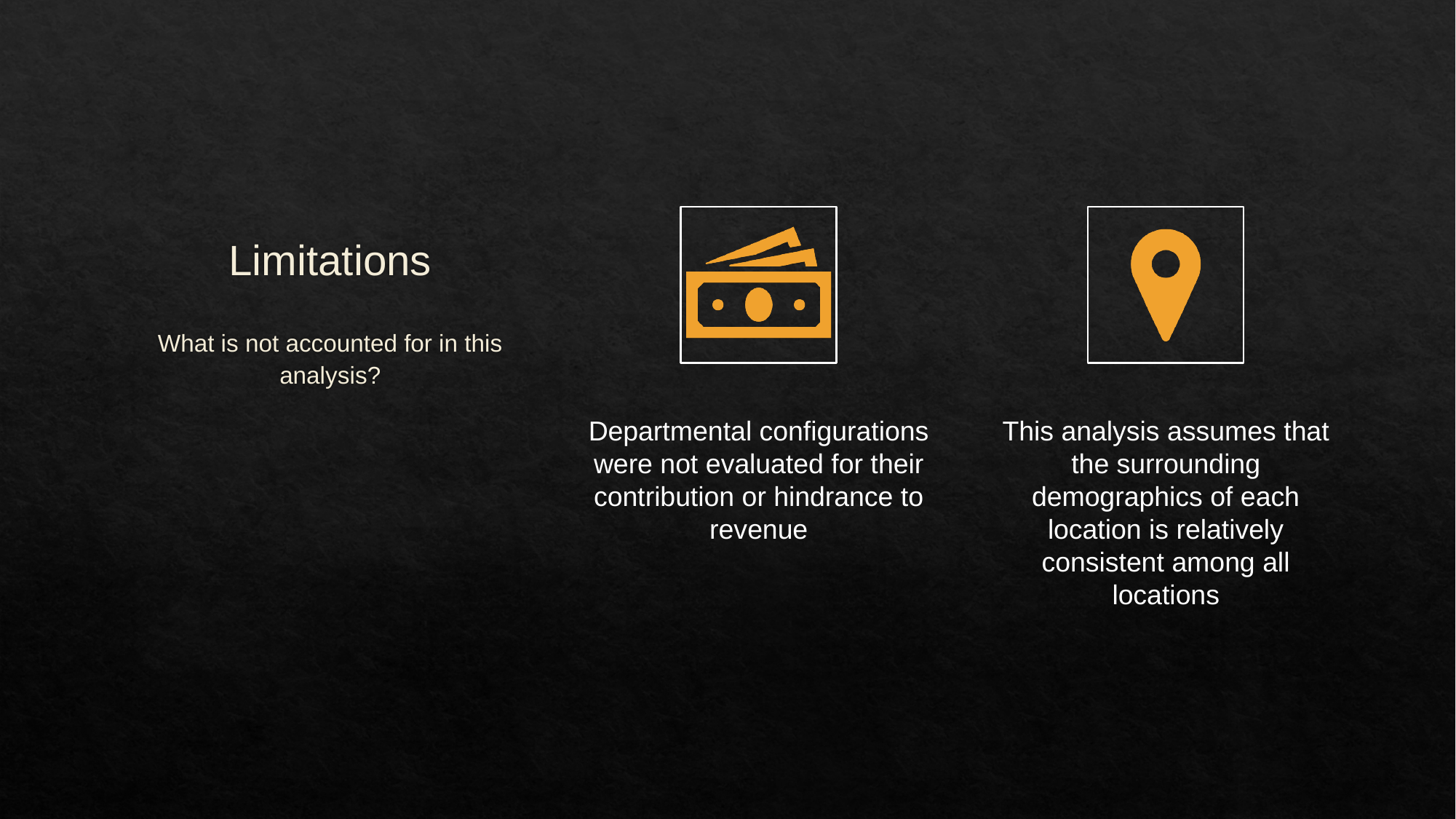

# Limitations
Departmental configurations were not evaluated for their contribution or hindrance to revenue
This analysis assumes that the surrounding demographics of each location is relatively consistent among all locations
What is not accounted for in this analysis?